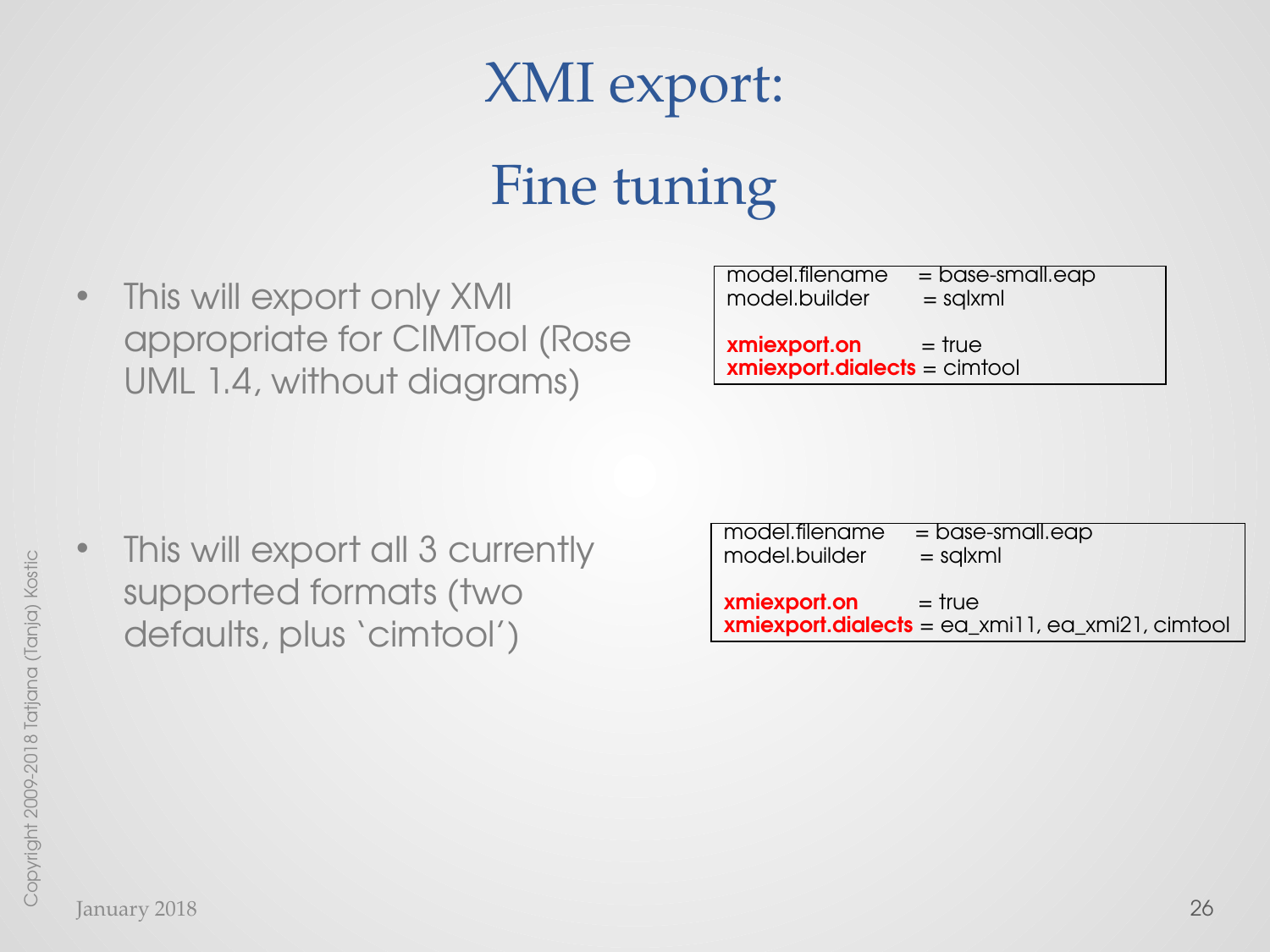

# XMI export: Fine tuning
model.filename     = base-small.eap
model.builder         = sqlxml

xmiexport.on          = true
xmiexport.dialects = cimtool
This will export only XMI appropriate for CIMTool (Rose UML 1.4, without diagrams)

This will export all 3 currently supported formats (two defaults, plus ‘cimtool’)
model.filename     = base-small.eap
model.builder         = sqlxml

xmiexport.on          = true
xmiexport.dialects = ea_xmi11, ea_xmi21, cimtool
Copyright 2009-2018 Tatjana (Tanja) Kostic
January 2018
26